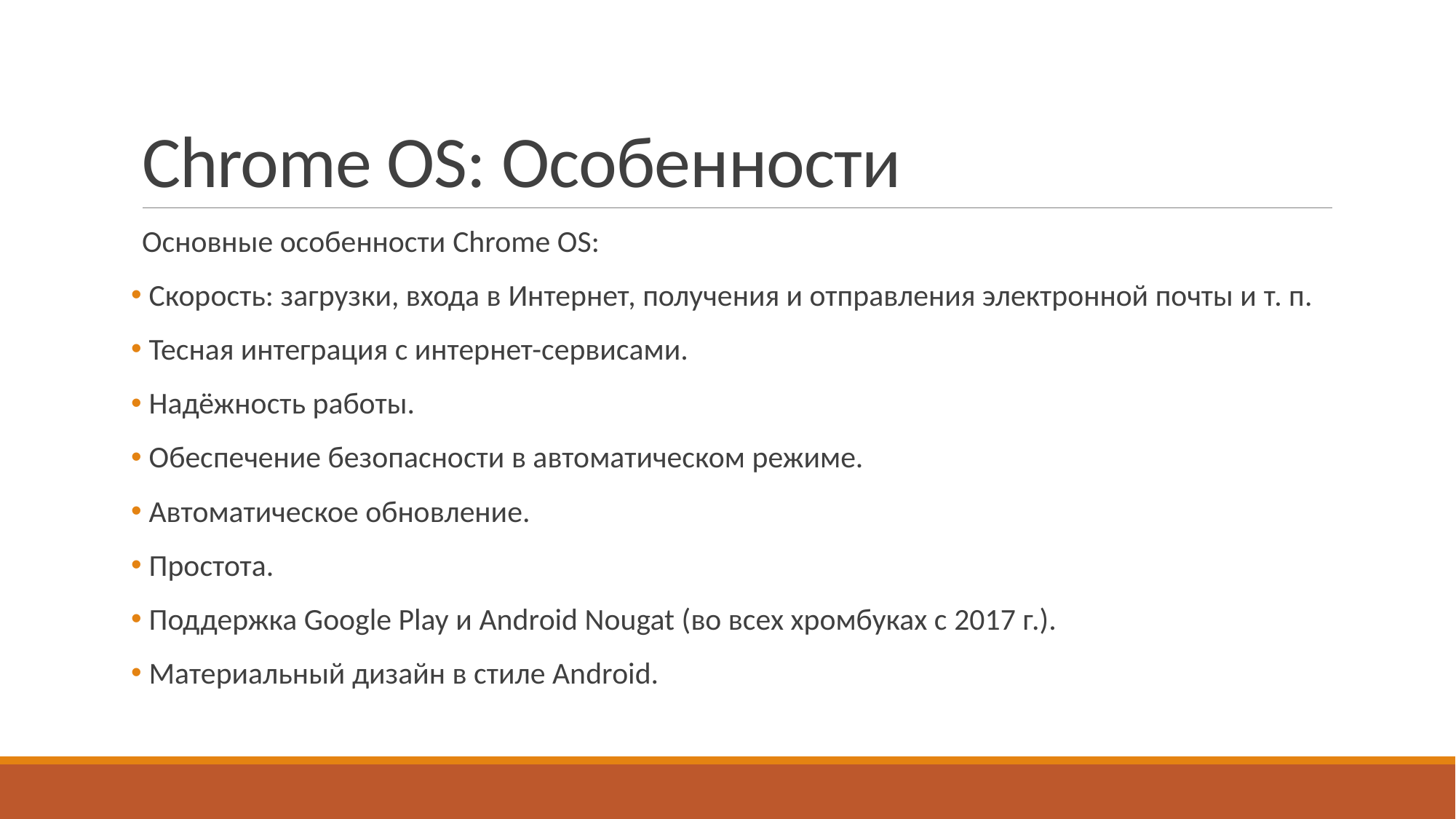

# Chrome OS: Особенности
Основные особенности Chrome OS:
 Скорость: загрузки, входа в Интернет, получения и отправления электронной почты и т. п.
 Тесная интеграция с интернет-сервисами.
 Надёжность работы.
 Обеспечение безопасности в автоматическом режиме.
 Автоматическое обновление.
 Простота.
 Поддержка Google Play и Android Nougat (во всех хромбуках c 2017 г.).
 Материальный дизайн в стиле Android.